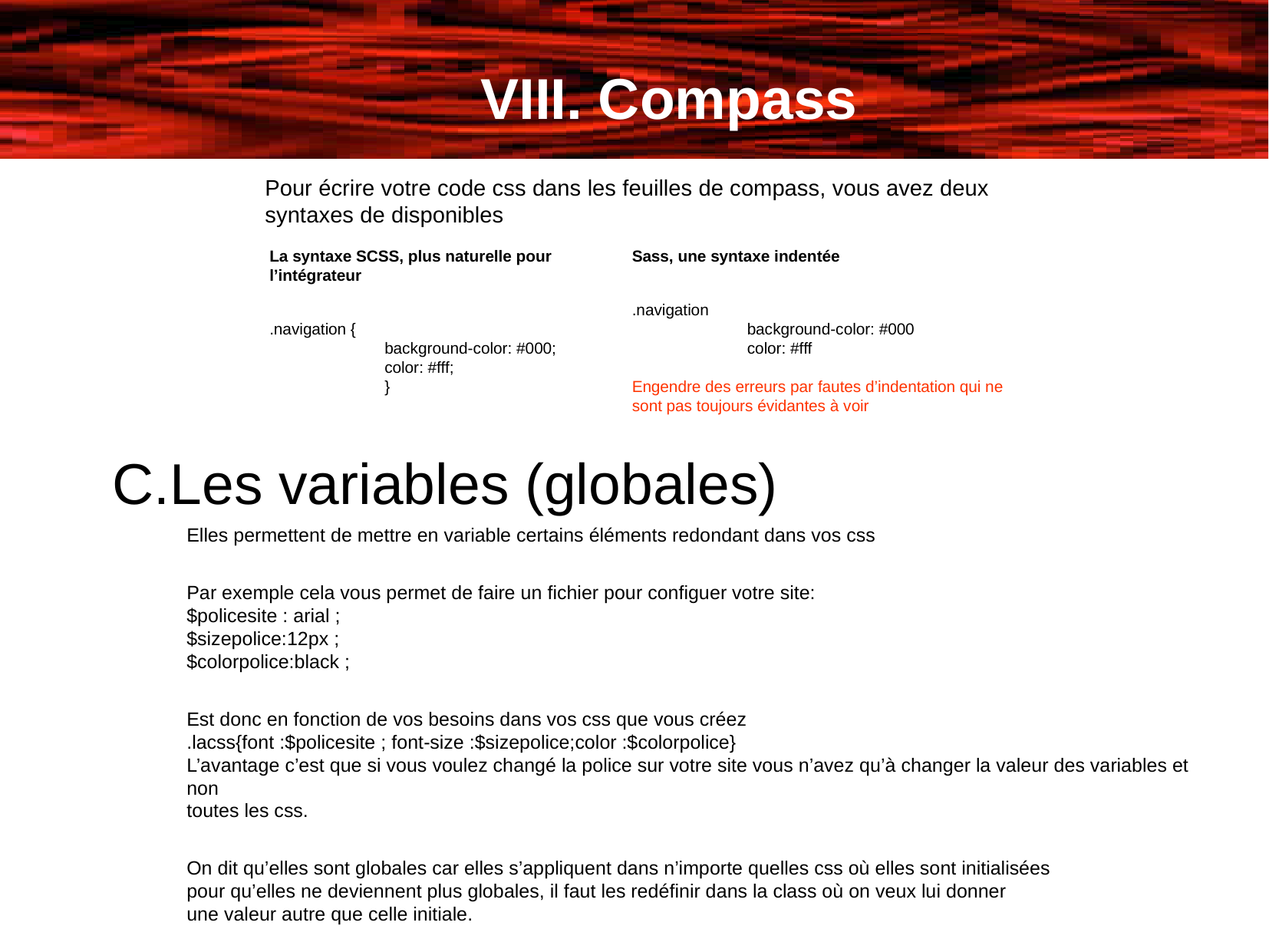

VIII. Compass
Pour écrire votre code css dans les feuilles de compass, vous avez deux syntaxes de disponibles
La syntaxe SCSS, plus naturelle pour
l’intégrateur

.navigation {
 	background-color: #000;
 	color: #fff;
	}
Sass, une syntaxe indentée

.navigation
 	background-color: #000
 	color: #fff

Engendre des erreurs par fautes d’indentation qui ne sont pas toujours évidantes à voir

C.Les variables (globales)

Elles permettent de mettre en variable certains éléments redondant dans vos css

Par exemple cela vous permet de faire un fichier pour configuer votre site:
$policesite : arial ;
$sizepolice:12px ;
$colorpolice:black ;

Est donc en fonction de vos besoins dans vos css que vous créez
.lacss{font :$policesite ; font-size :$sizepolice;color :$colorpolice}
L’avantage c’est que si vous voulez changé la police sur votre site vous n’avez qu’à changer la valeur des variables et non
toutes les css.

On dit qu’elles sont globales car elles s’appliquent dans n’importe quelles css où elles sont initialisées
pour qu’elles ne deviennent plus globales, il faut les redéfinir dans la class où on veux lui donner
une valeur autre que celle initiale.